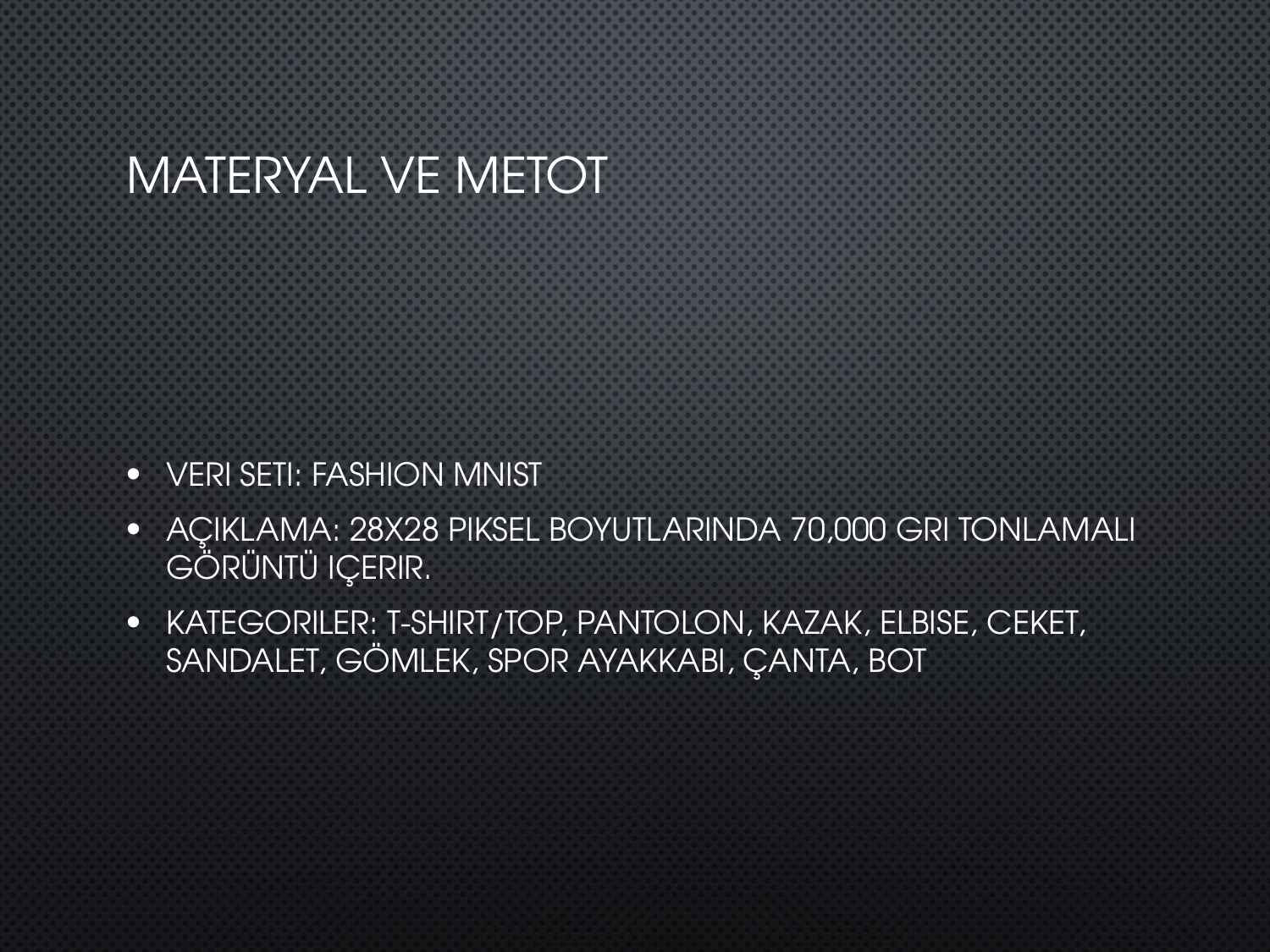

# Materyal ve Metot
Veri Seti: Fashion MNIST
Açıklama: 28x28 piksel boyutlarında 70,000 gri tonlamalı görüntü içerir.
Kategoriler: T-shirt/top, Pantolon, Kazak, Elbise, Ceket, Sandalet, Gömlek, Spor Ayakkabı, Çanta, Bot